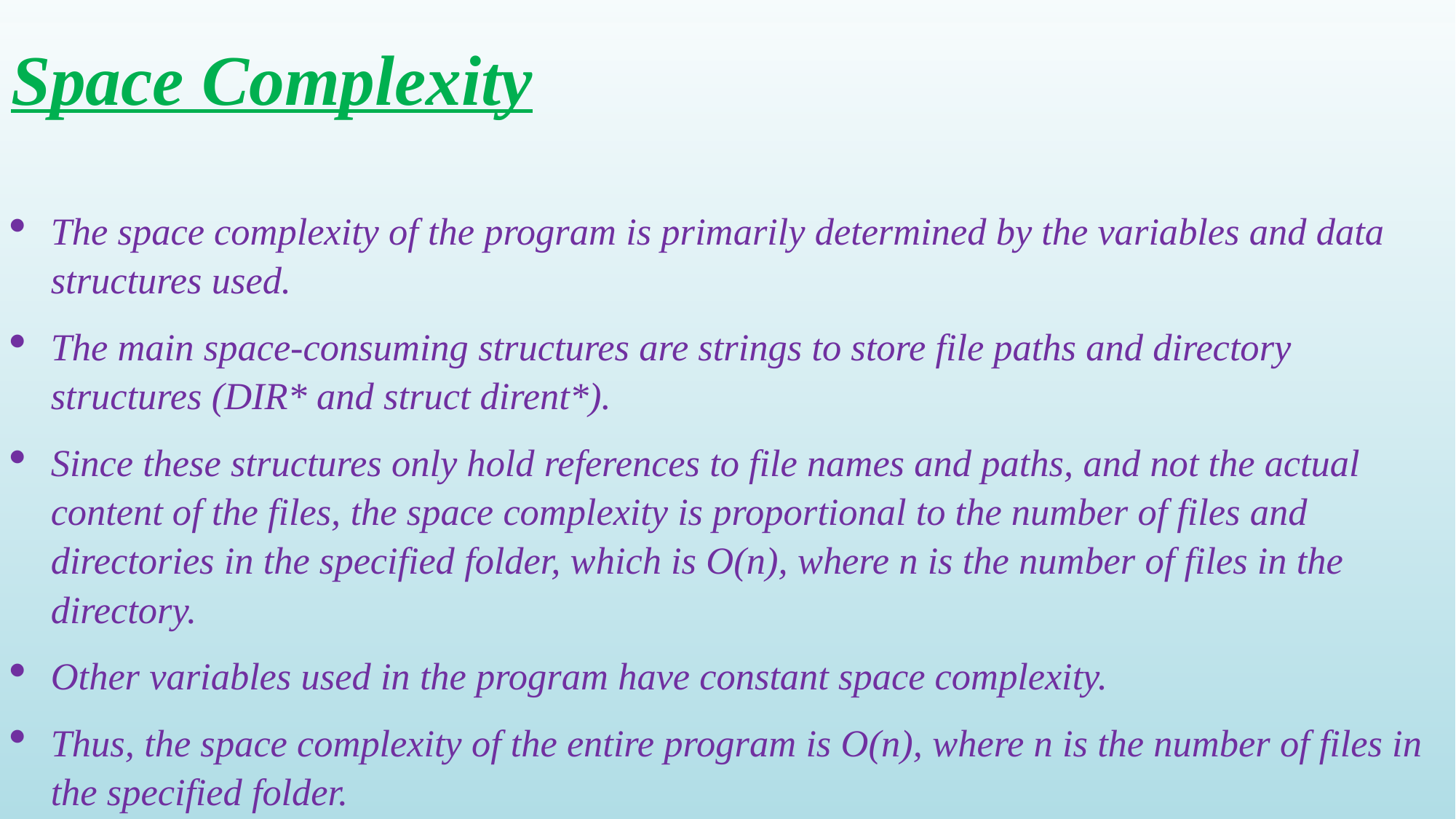

# Space Complexity
Space Complexity

The space complexity of the program is primarily determined by the variables and data structures used.
The main space-consuming structures are strings to store file paths and directory structures (DIR* and struct dirent*).
Since these structures only hold references to file names and paths, and not the actual content of the files, the space complexity is proportional to the number of files and directories in the specified folder, which is O(n), where n is the number of files in the directory.
Other variables used in the program have constant space complexity.
Thus, the space complexity of the entire program is O(n), where n is the number of files in the specified folder.